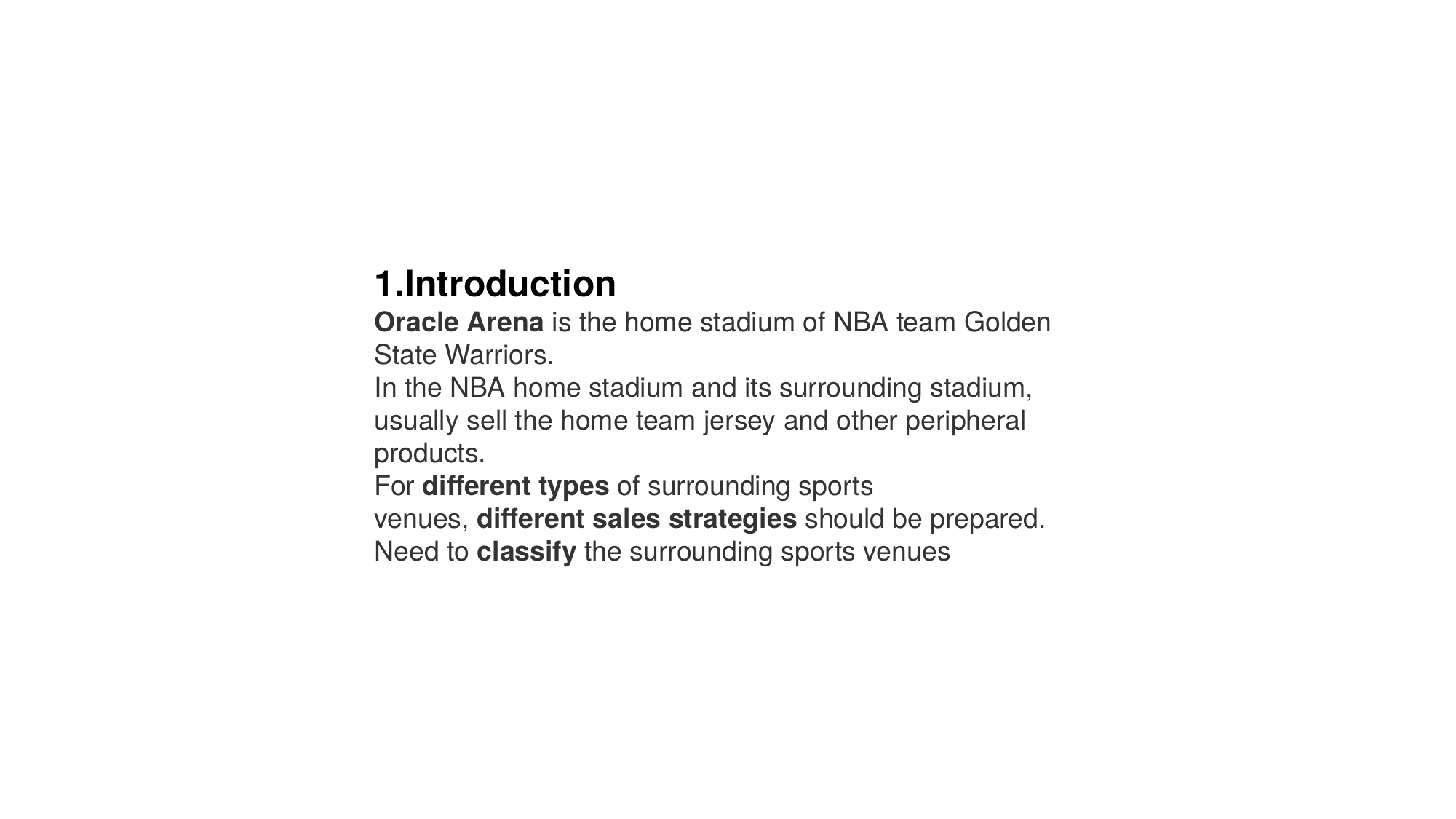

1.Introduction
Oracle Arena is the home stadium of NBA team Golden State Warriors.
In the NBA home stadium and its surrounding stadium, usually sell the home team jersey and other peripheral products.
For different types of surrounding sports venues, different sales strategies should be prepared.
Need to classify the surrounding sports venues